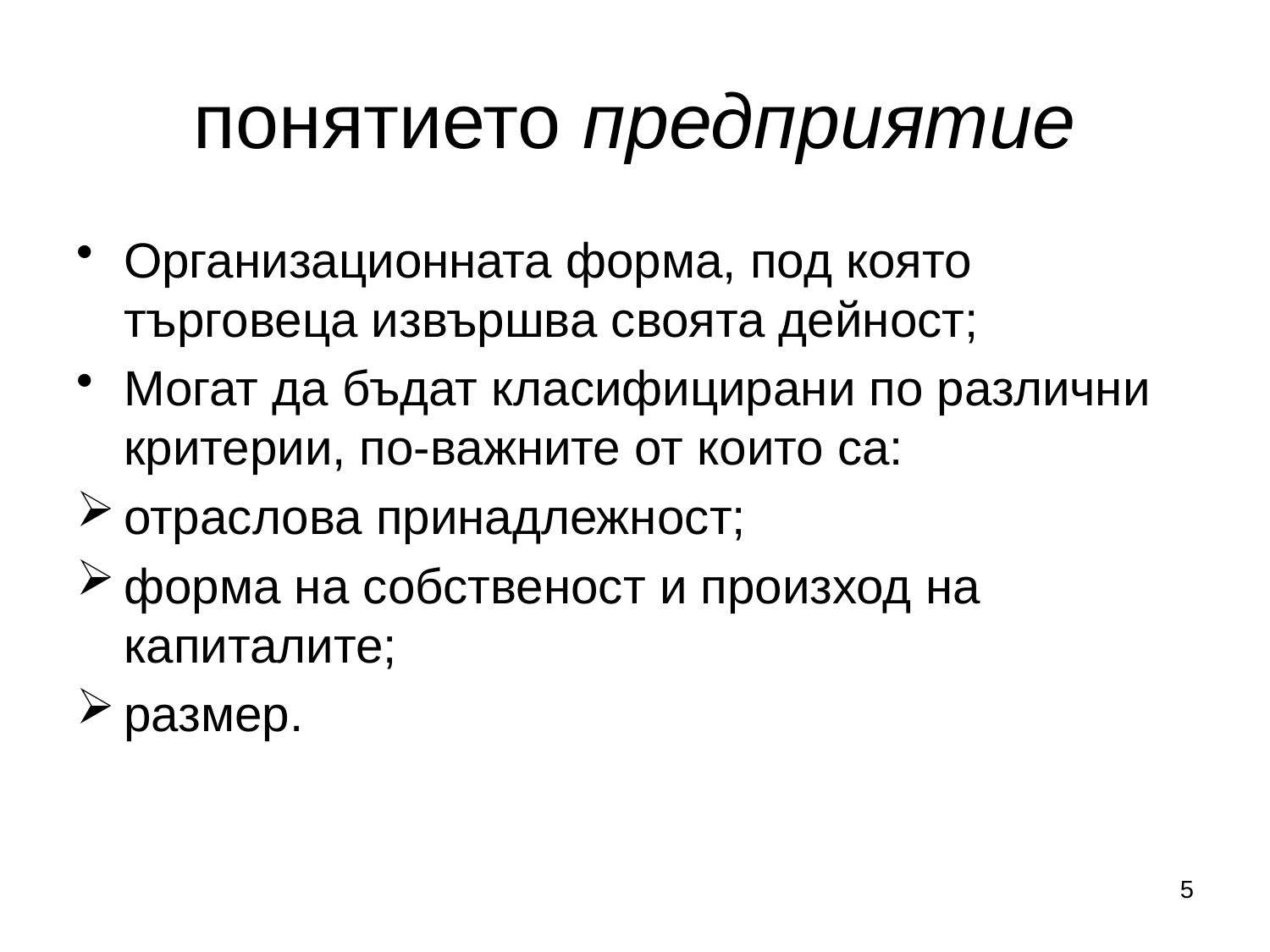

# понятието предприятие
Организационната форма, под която търговеца извършва своята дейност;
Могат да бъдат класифицирани по различни критерии, по-важните от които са:
отраслова принадлежност;
форма на собственост и произход на капиталите;
размер.
5